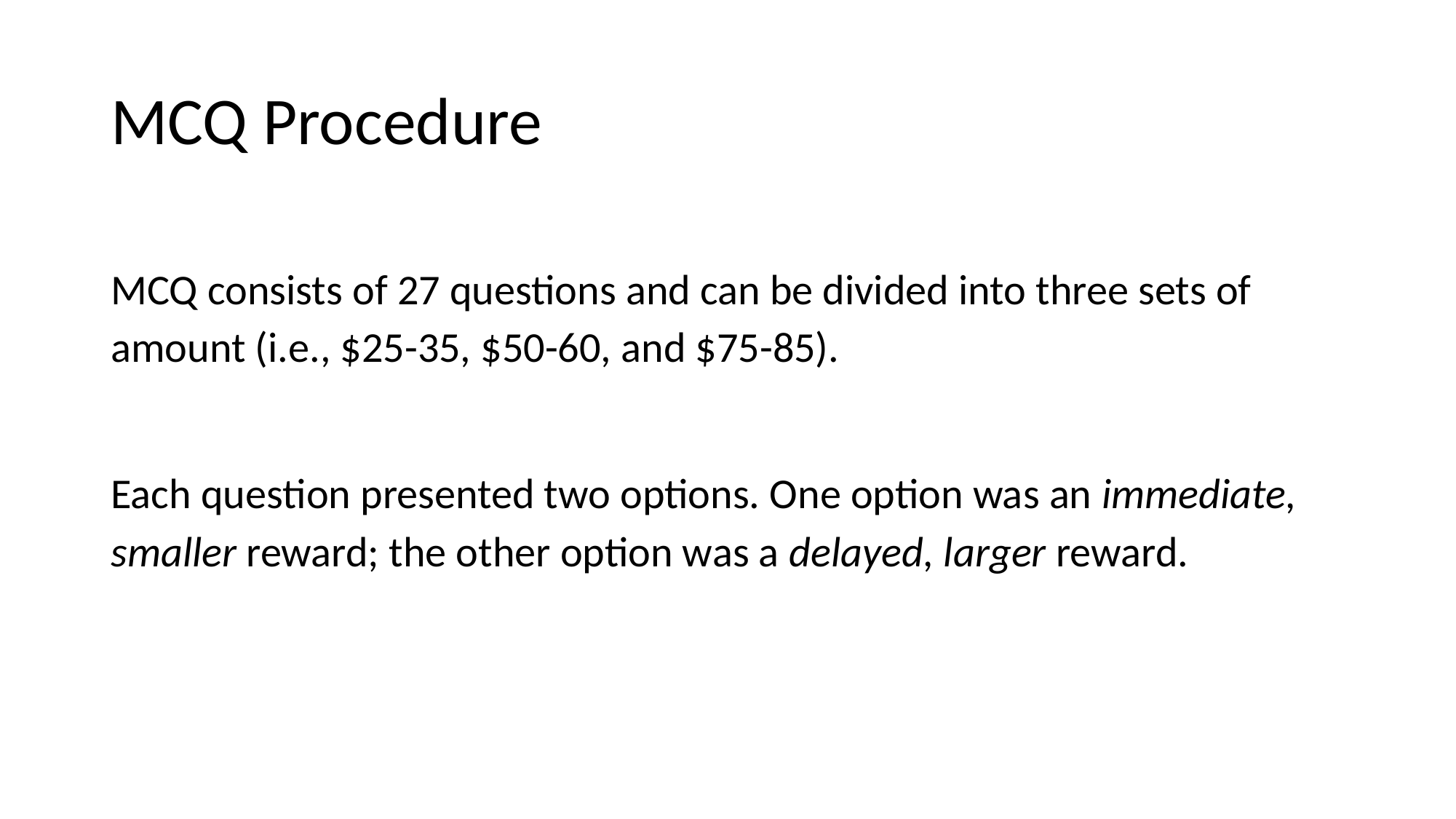

# MCQ Procedure
MCQ consists of 27 questions and can be divided into three sets of amount (i.e., $25-35, $50-60, and $75-85).

Each question presented two options. One option was an immediate, smaller reward; the other option was a delayed, larger reward.